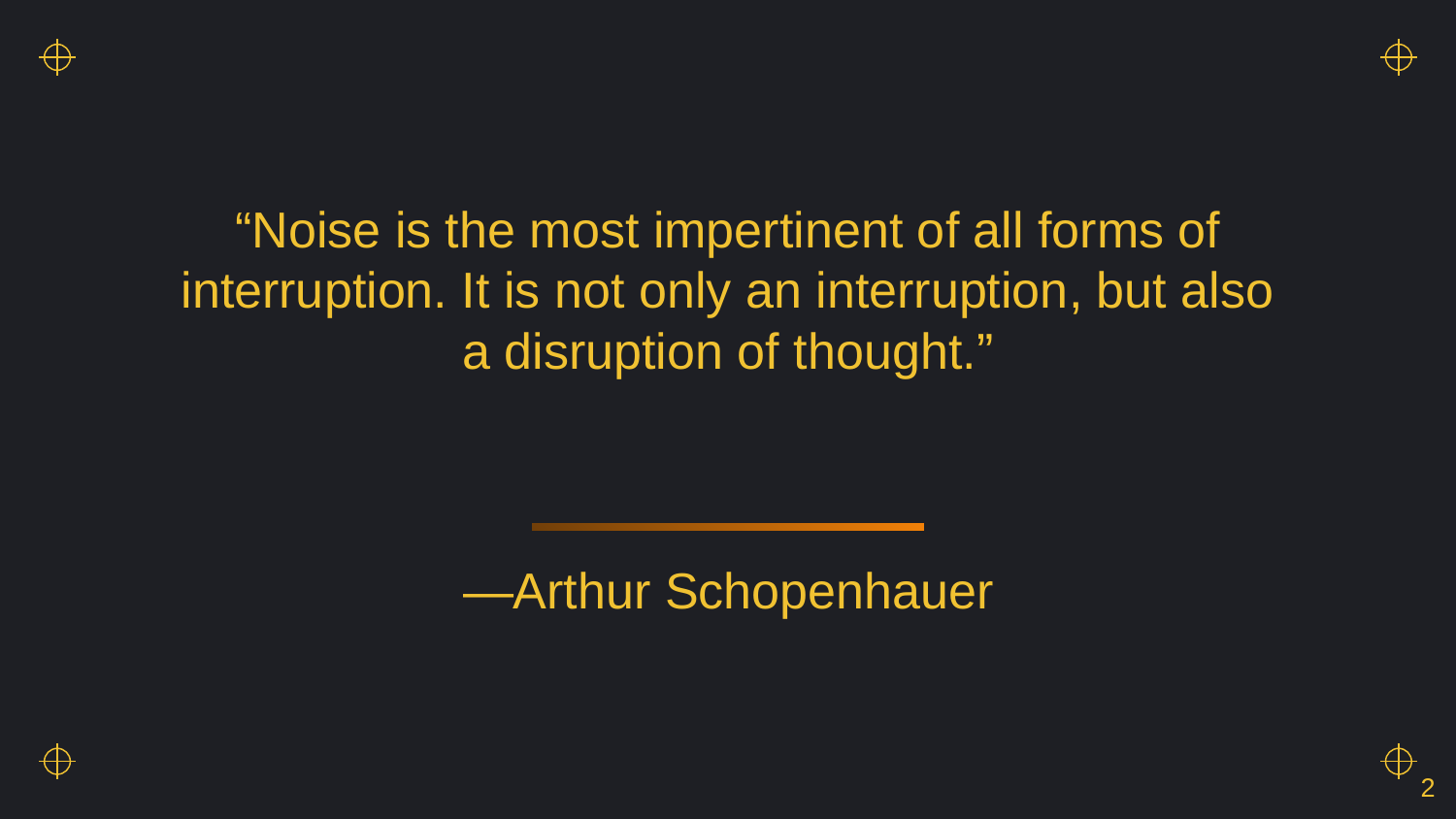

“Noise is the most impertinent of all forms of interruption. It is not only an interruption, but also a disruption of thought.”

# —Arthur Schopenhauer
2